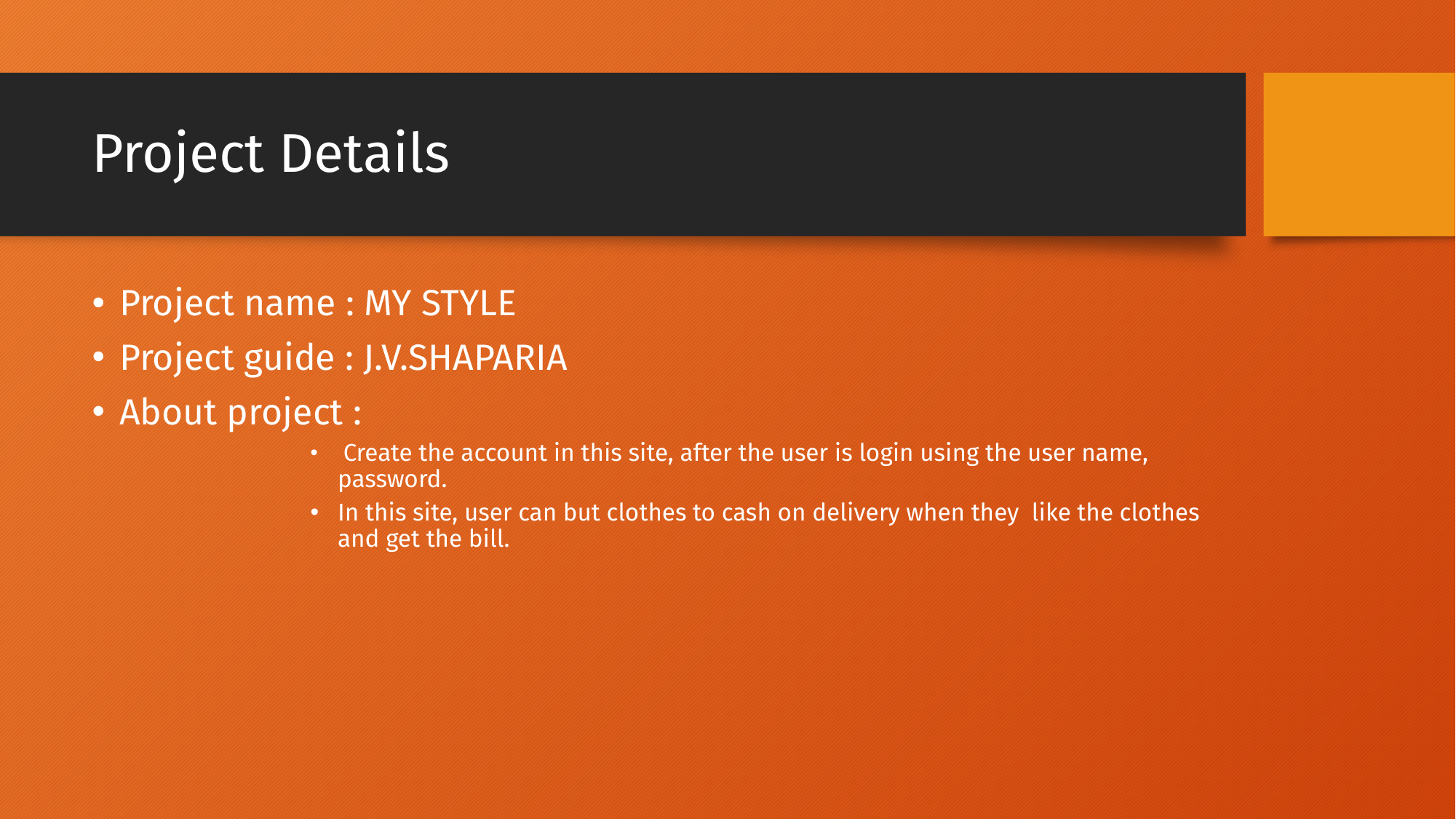

# Project Details
Project name : MY STYLE
Project guide : J.V.SHAPARIA
About project :
 Create the account in this site, after the user is login using the user name, password.
In this site, user can but clothes to cash on delivery when they  like the clothes and get the bill.